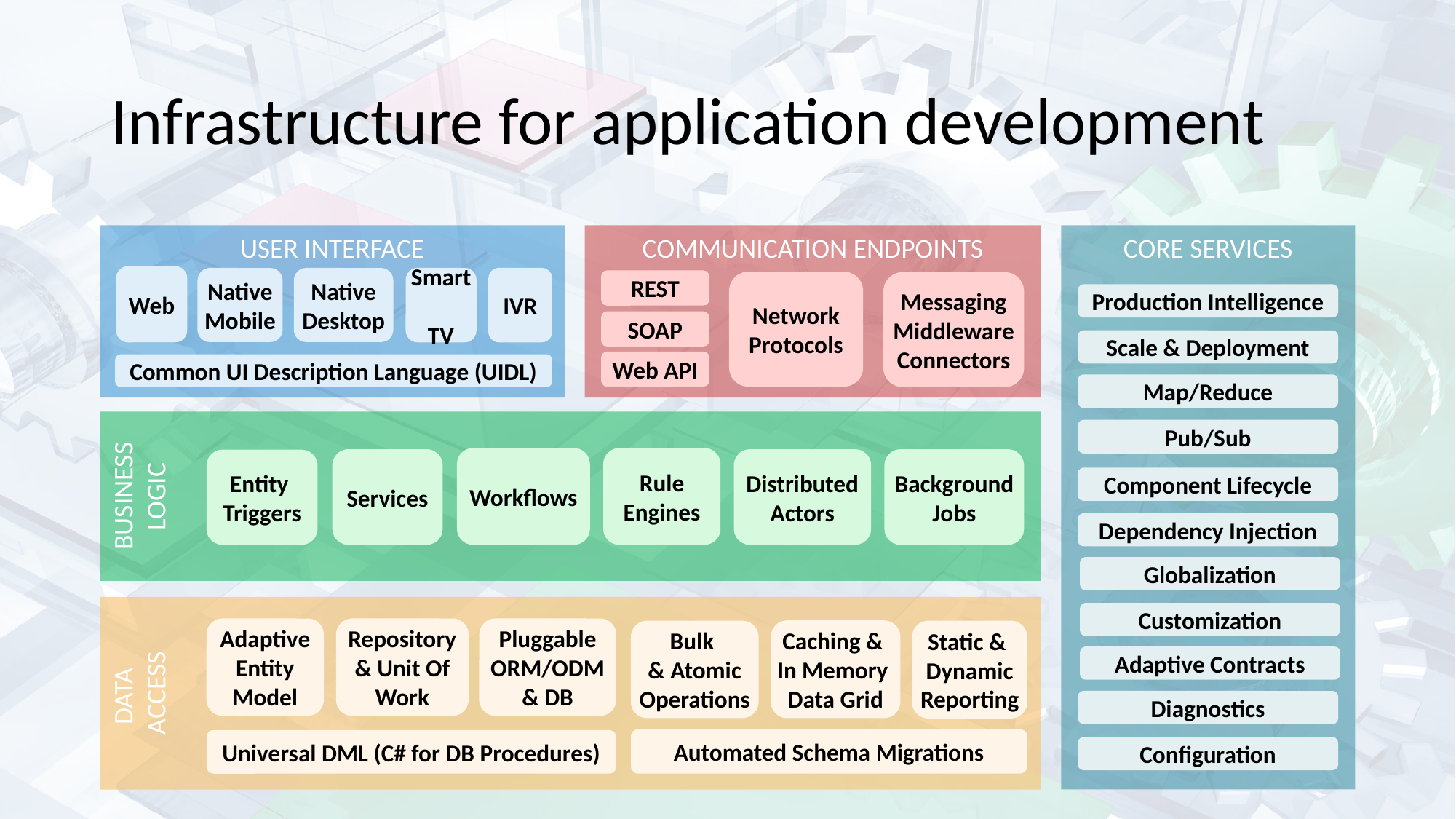

# Infrastructure for application development
CORE SERVICES
USER INTERFACE
COMMUNICATION ENDPOINTS
Web
Smart
TV
IVR
Native
Mobile
Native
Desktop
REST
Network
Protocols
Messaging
Middleware
Connectors
Production Intelligence
SOAP
Scale & Deployment
Web API
Common UI Description Language (UIDL)
Map/Reduce
BUSINESS
LOGIC
Pub/Sub
Workflows
Rule Engines
Services
Distributed Actors
Background Jobs
Entity
Triggers
Component Lifecycle
Dependency Injection
Globalization
DATA
ACCESS
Customization
Adaptive
Entity
Model
Repository
& Unit Of
Work
Pluggable
ORM/ODM
& DB
Caching &
In Memory
Data Grid
Bulk
& Atomic
Operations
Static &
Dynamic
Reporting
Adaptive Contracts
Diagnostics
Automated Schema Migrations
Universal DML (C# for DB Procedures)
Configuration